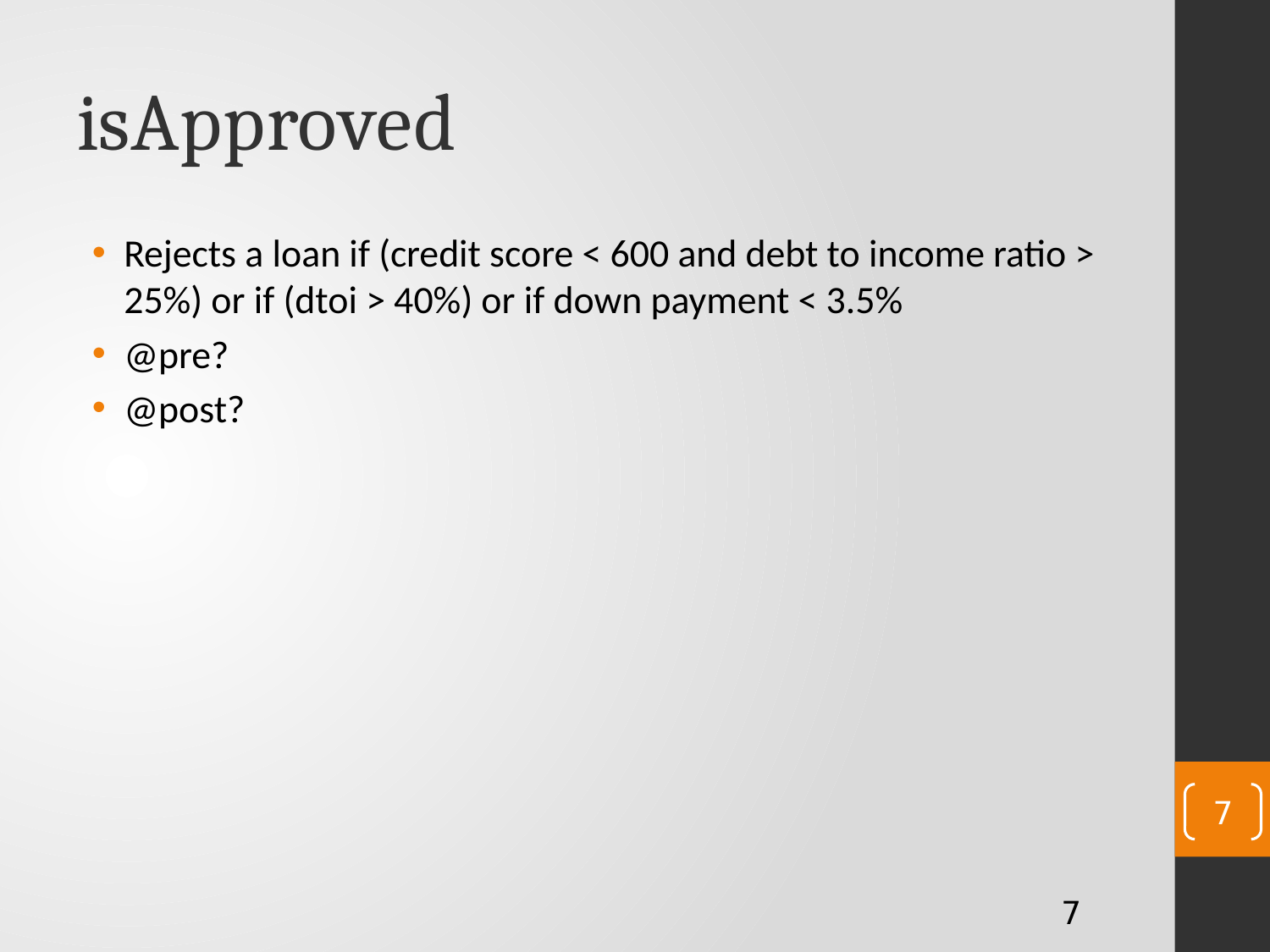

# isApproved
Rejects a loan if (credit score < 600 and debt to income ratio > 25%) or if (dtoi > 40%) or if down payment < 3.5%
@pre?
@post?
7